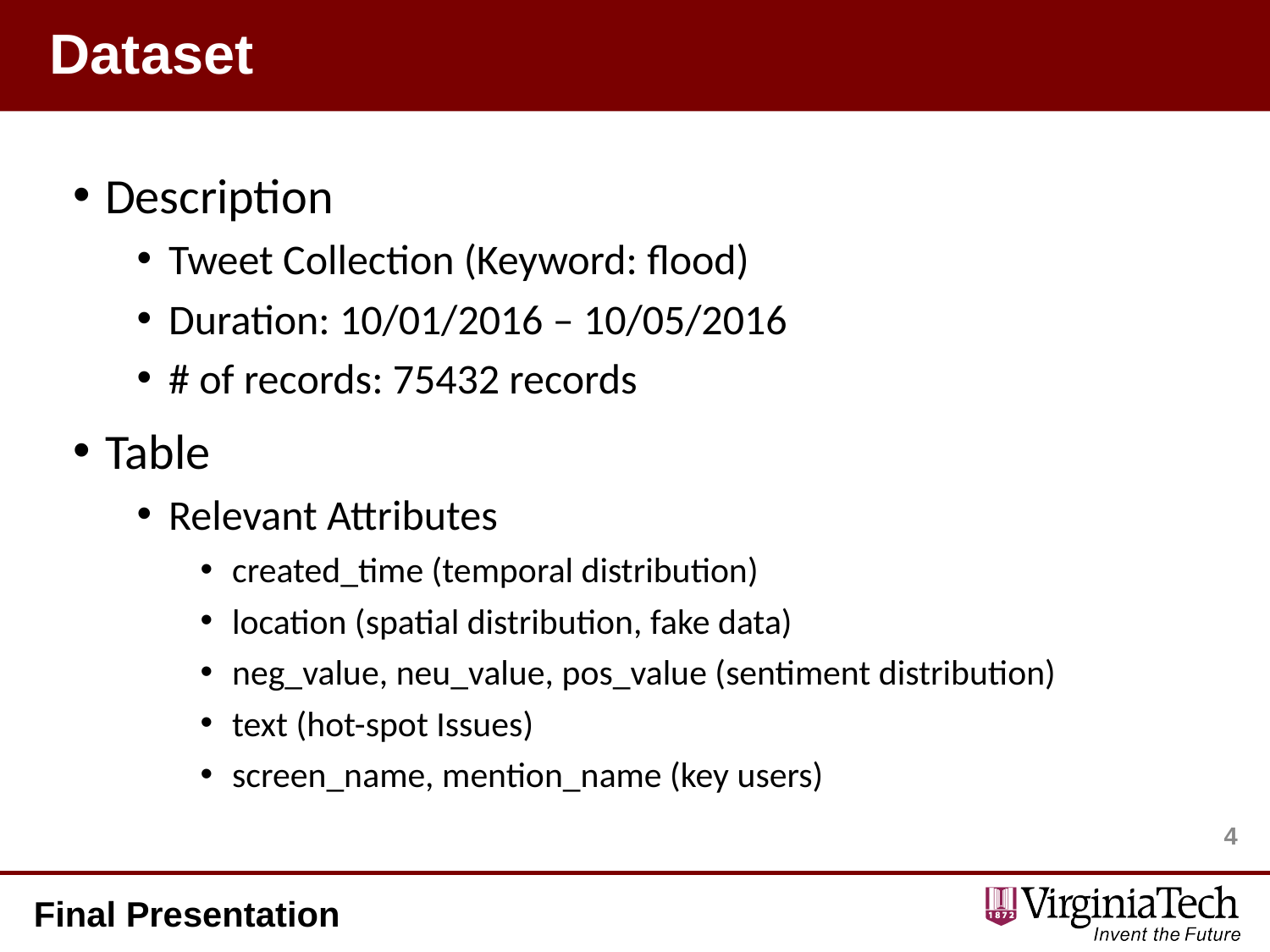

# Dataset
Description
Tweet Collection (Keyword: flood)
Duration: 10/01/2016 – 10/05/2016
# of records: 75432 records
Table
Relevant Attributes
created_time (temporal distribution)
location (spatial distribution, fake data)
neg_value, neu_value, pos_value (sentiment distribution)
text (hot-spot Issues)
screen_name, mention_name (key users)
4